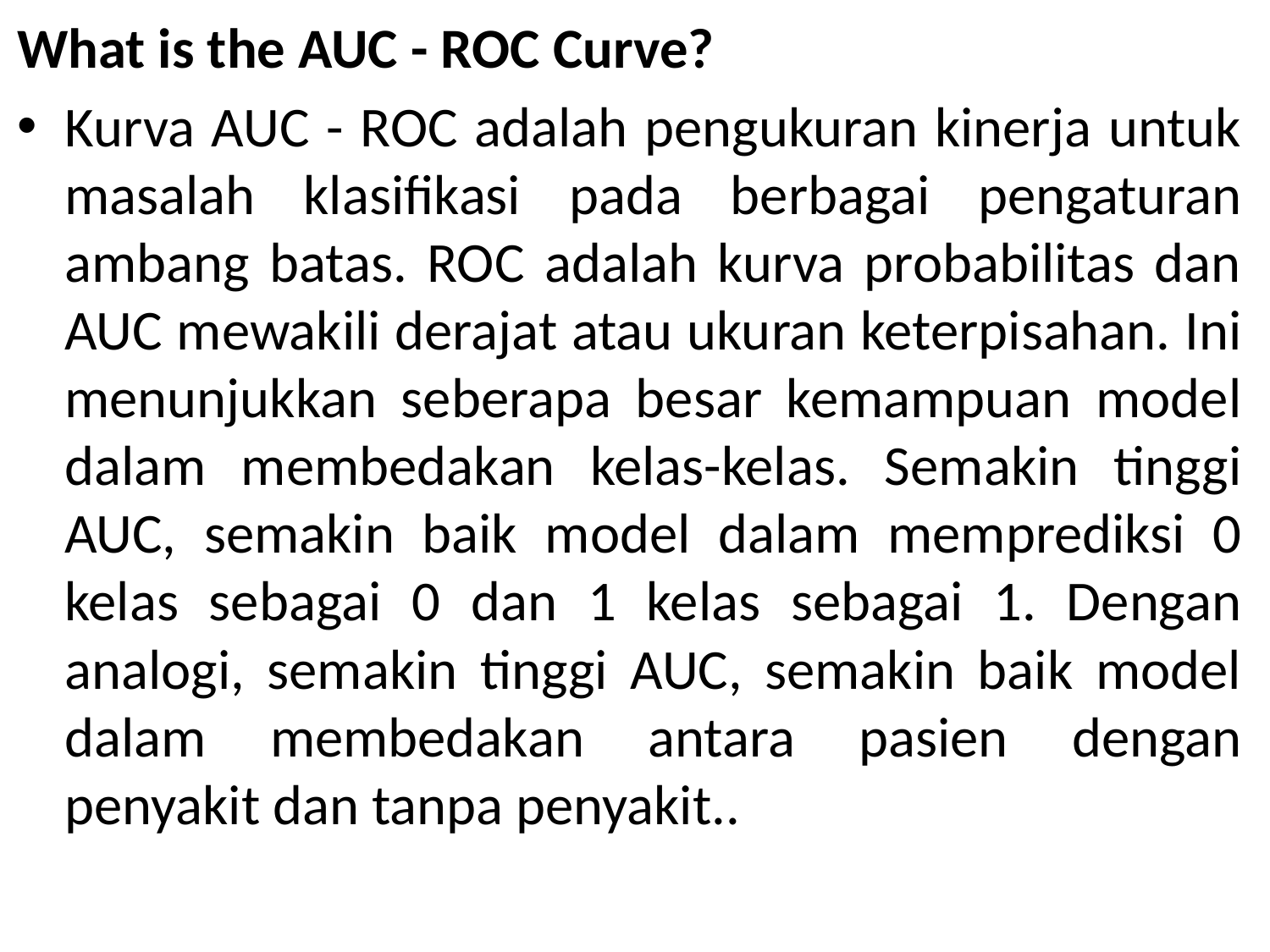

What is the AUC - ROC Curve?
Kurva AUC - ROC adalah pengukuran kinerja untuk masalah klasifikasi pada berbagai pengaturan ambang batas. ROC adalah kurva probabilitas dan AUC mewakili derajat atau ukuran keterpisahan. Ini menunjukkan seberapa besar kemampuan model dalam membedakan kelas-kelas. Semakin tinggi AUC, semakin baik model dalam memprediksi 0 kelas sebagai 0 dan 1 kelas sebagai 1. Dengan analogi, semakin tinggi AUC, semakin baik model dalam membedakan antara pasien dengan penyakit dan tanpa penyakit..